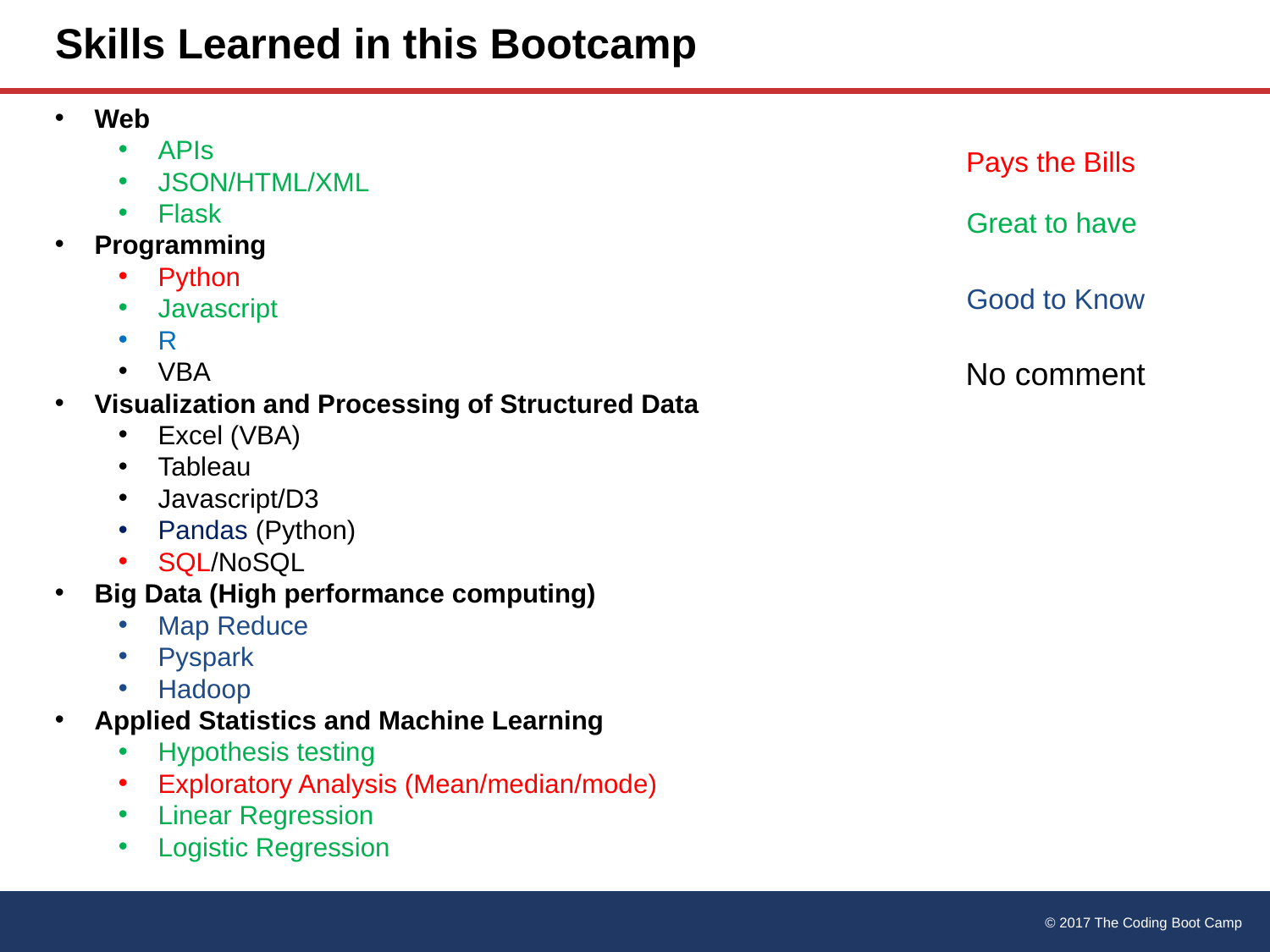

# Skills Learned in this Bootcamp
Web
APIs
JSON/HTML/XML
Flask
Programming
Python
Javascript
R
VBA
Visualization and Processing of Structured Data
Excel (VBA)
Tableau
Javascript/D3
Pandas (Python)
SQL/NoSQL
Big Data (High performance computing)
Map Reduce
Pyspark
Hadoop
Applied Statistics and Machine Learning
Hypothesis testing
Exploratory Analysis (Mean/median/mode)
Linear Regression
Logistic Regression

Pays the Bills
Great to have
Good to Know
No comment